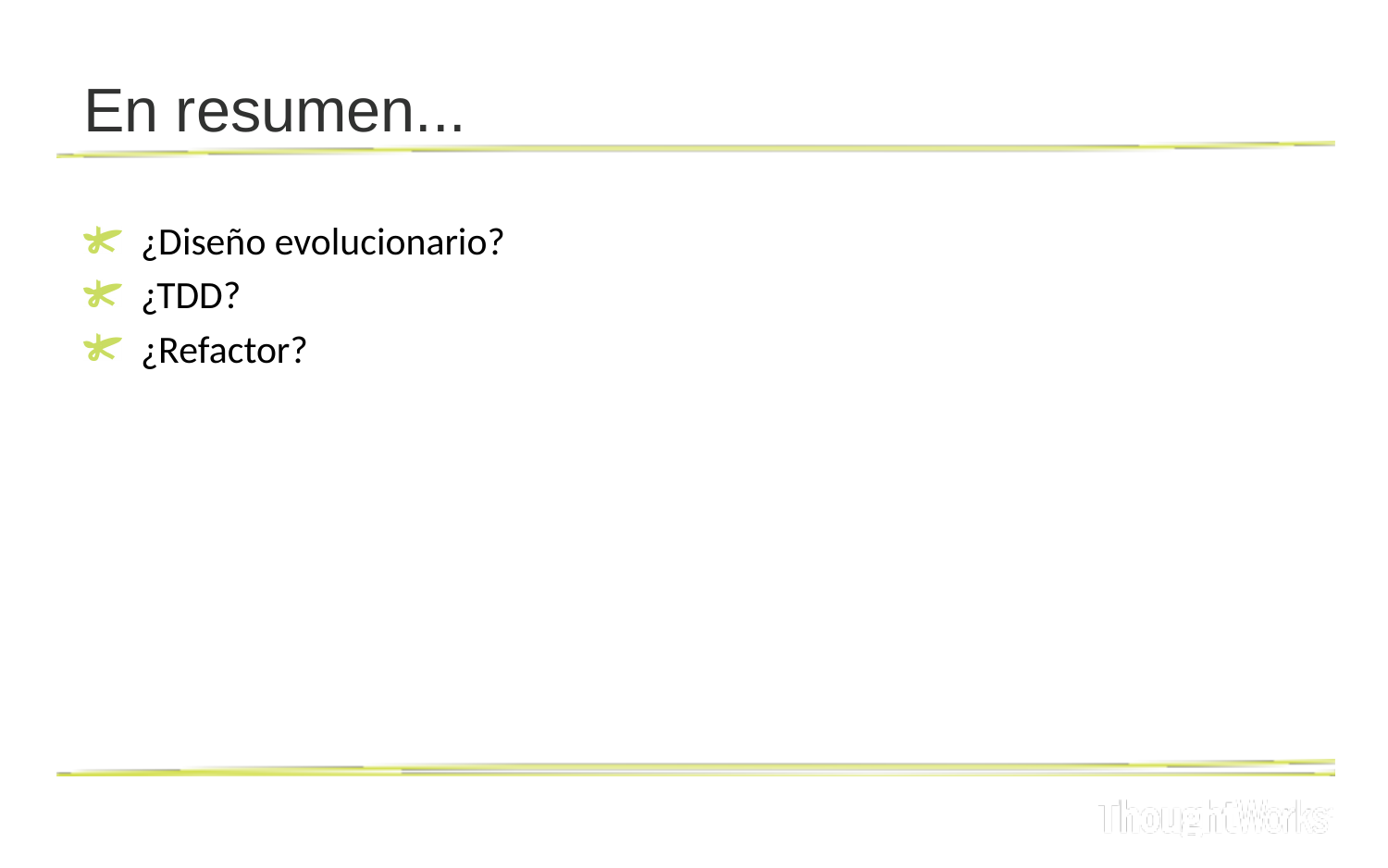

# En resumen...
¿Diseño evolucionario?
¿TDD?
¿Refactor?